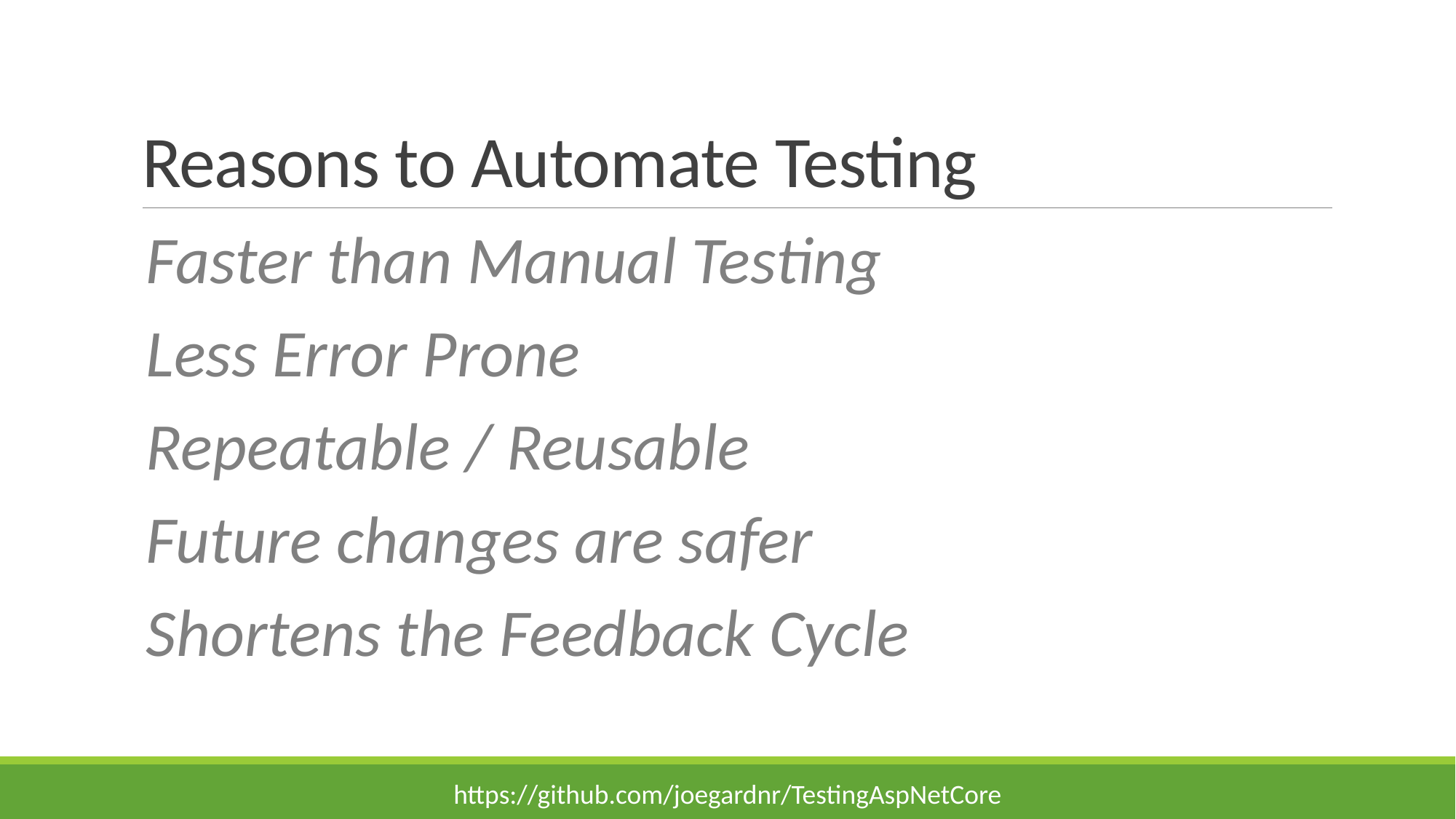

# Reasons to Automate Testing
Faster than Manual Testing
Less Error Prone
Repeatable / Reusable
Future changes are safer
Shortens the Feedback Cycle

https://github.com/joegardnr/TestingAspNetCore